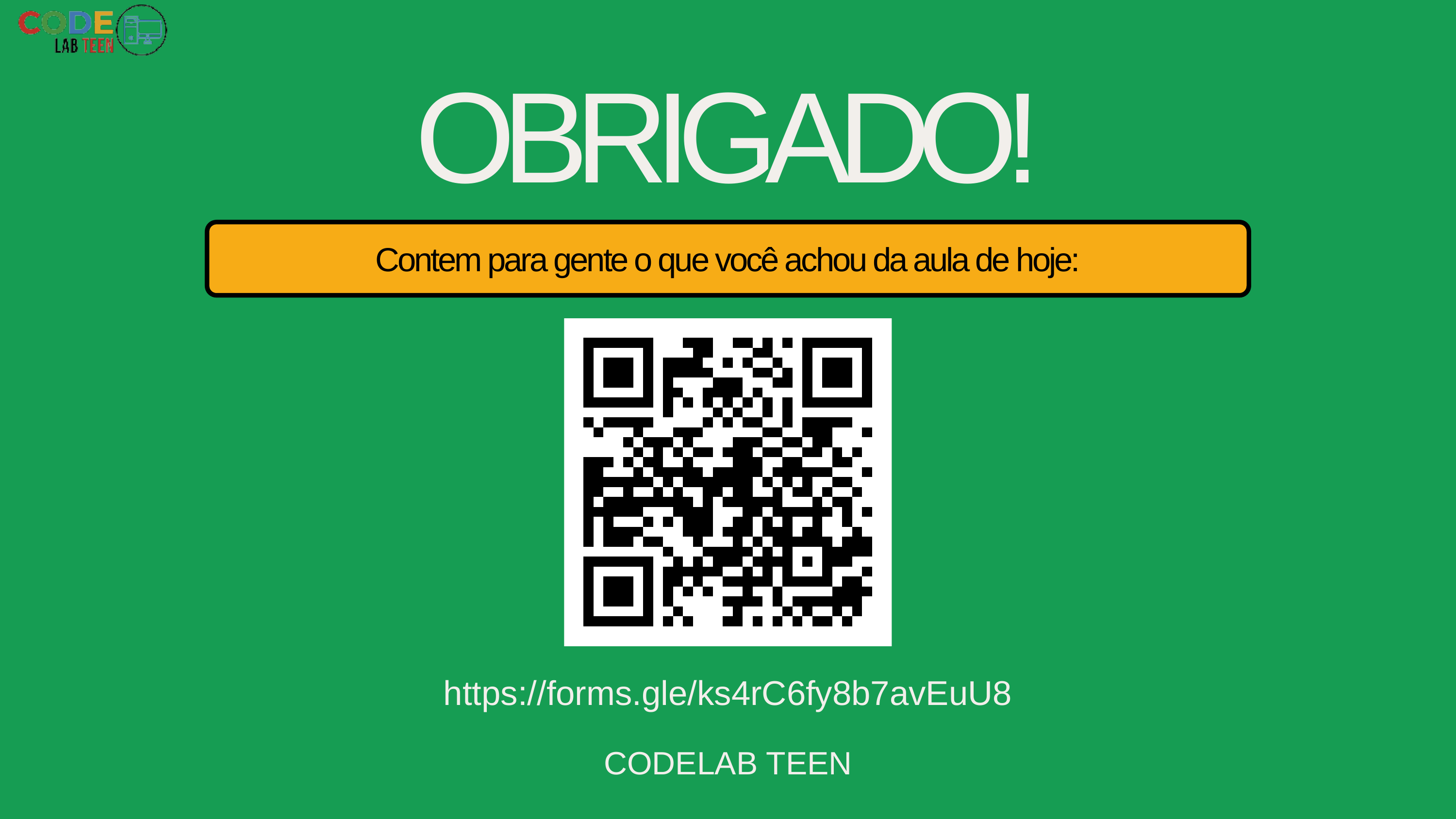

OBRIGADO!

Contem para gente o que você achou da aula de hoje:

https://forms.gle/ks4rC6fy8b7avEuU8
CODELAB TEEN